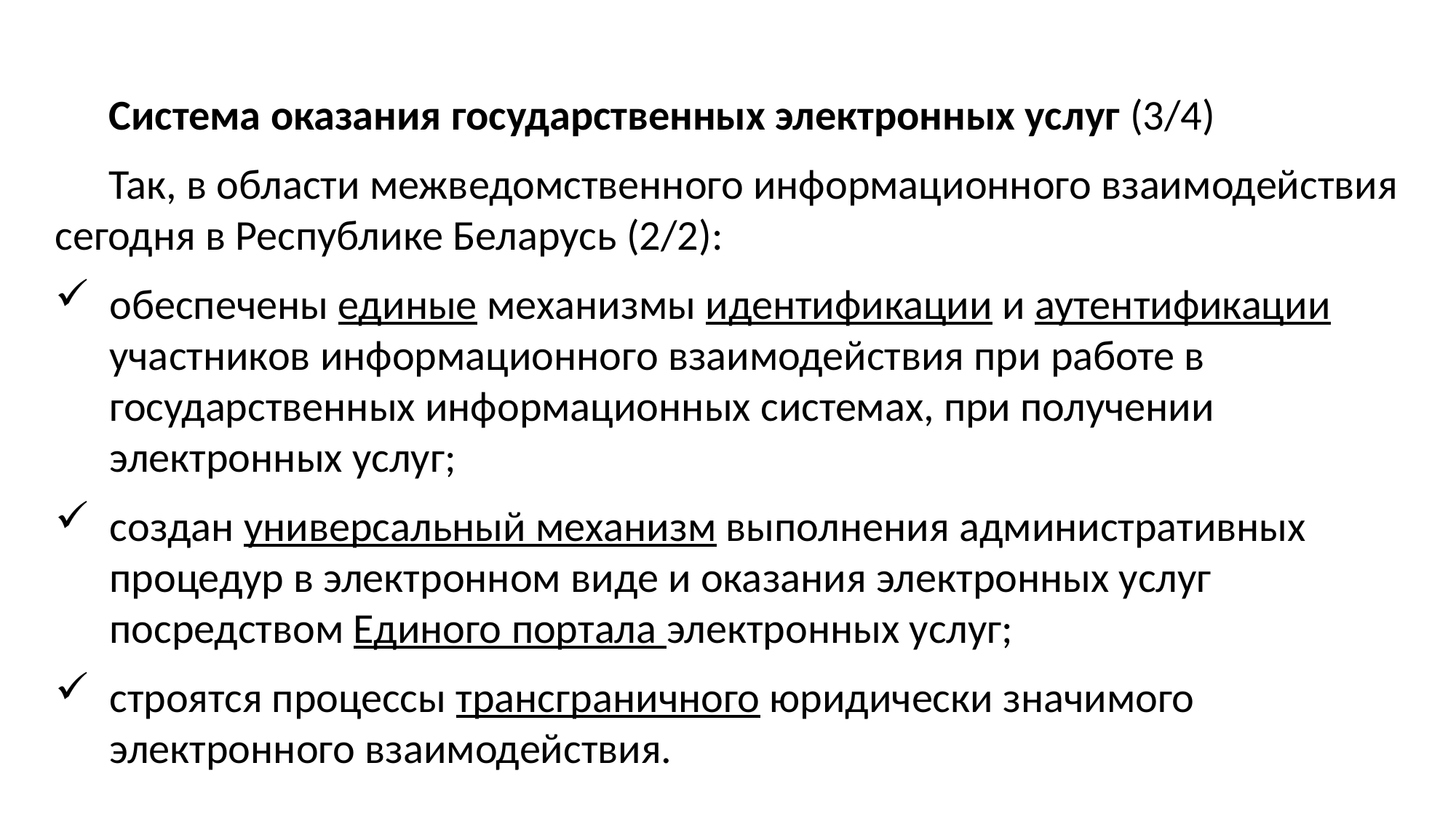

Система оказания государственных электронных услуг (3/4)
Так, в области межведомственного информационного взаимодействия сегодня в Республике Беларусь (2/2):
обеспечены единые механизмы идентификации и аутентификации участников информационного взаимодействия при работе в государственных информационных системах, при получении электронных услуг;
создан универсальный механизм выполнения административных процедур в электронном виде и оказания электронных услуг посредством Единого портала электронных услуг;
строятся процессы трансграничного юридически значимого электронного взаимодействия.